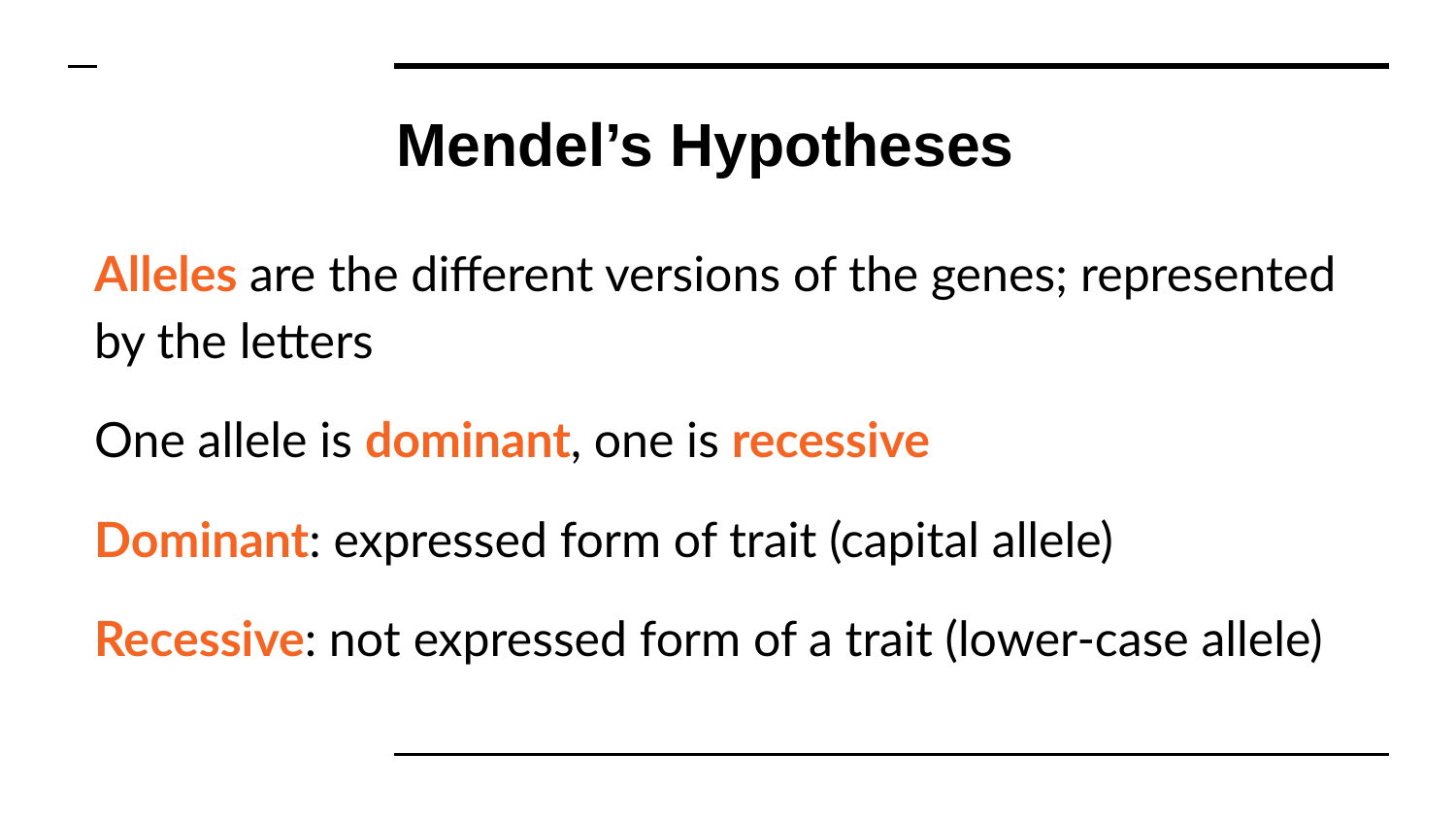

# Mendel’s Hypotheses
Alleles are the different versions of the genes; represented by the letters
One allele is dominant, one is recessive
Dominant: expressed form of trait (capital allele)
Recessive: not expressed form of a trait (lower-case allele)